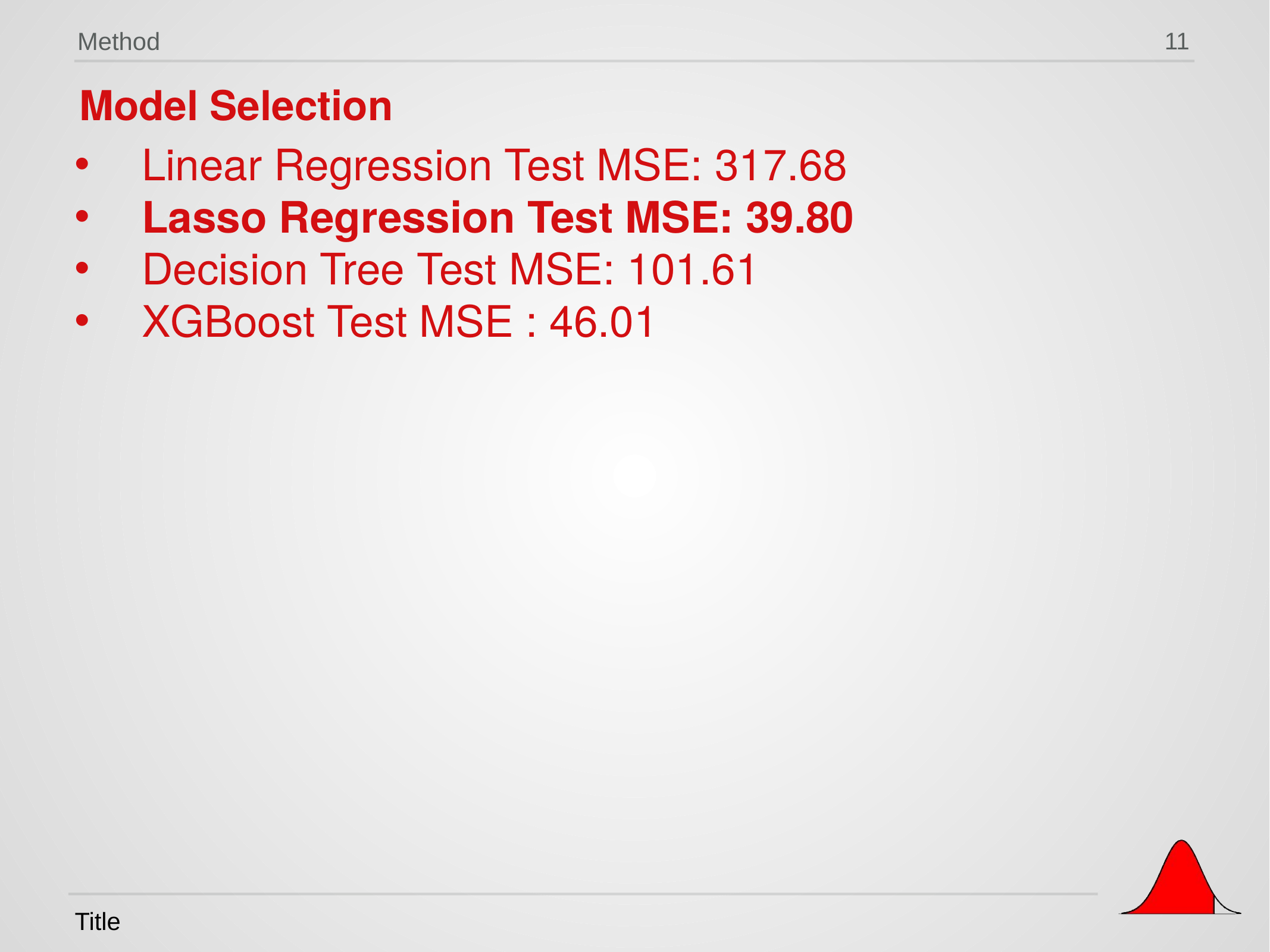

Method
11
Model Selection
Linear Regression Test MSE: 317.68
Lasso Regression Test MSE: 39.80
Decision Tree Test MSE: 101.61
XGBoost Test MSE : 46.01
Title